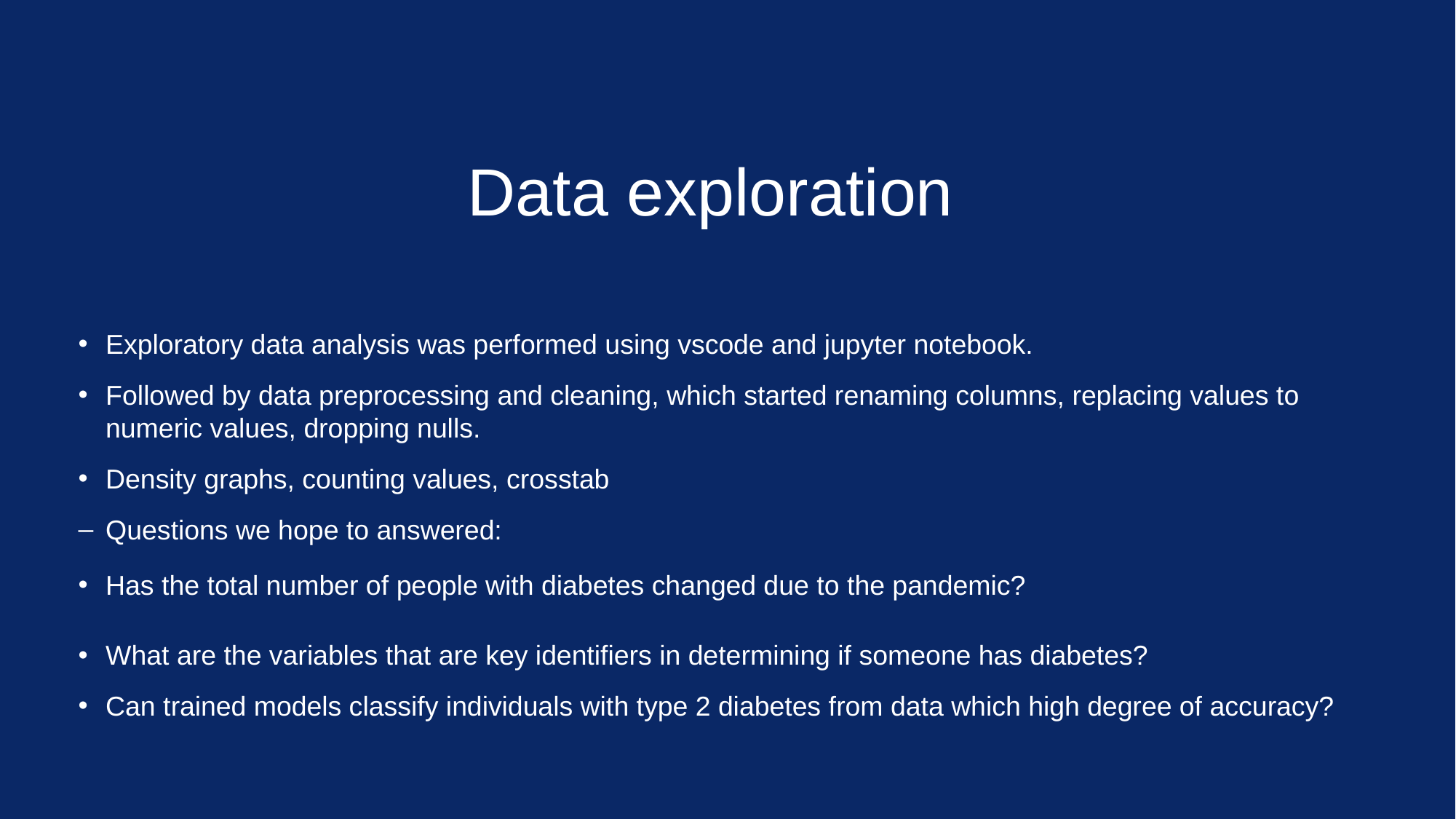

# Data exploration
Exploratory data analysis was performed using vscode and jupyter notebook.
Followed by data preprocessing and cleaning, which started renaming columns, replacing values to numeric values, dropping nulls.
Density graphs, counting values, crosstab
Questions we hope to answered:
Has the total number of people with diabetes changed due to the pandemic?

What are the variables that are key identifiers in determining if someone has diabetes?
Can trained models classify individuals with type 2 diabetes from data which high degree of accuracy?